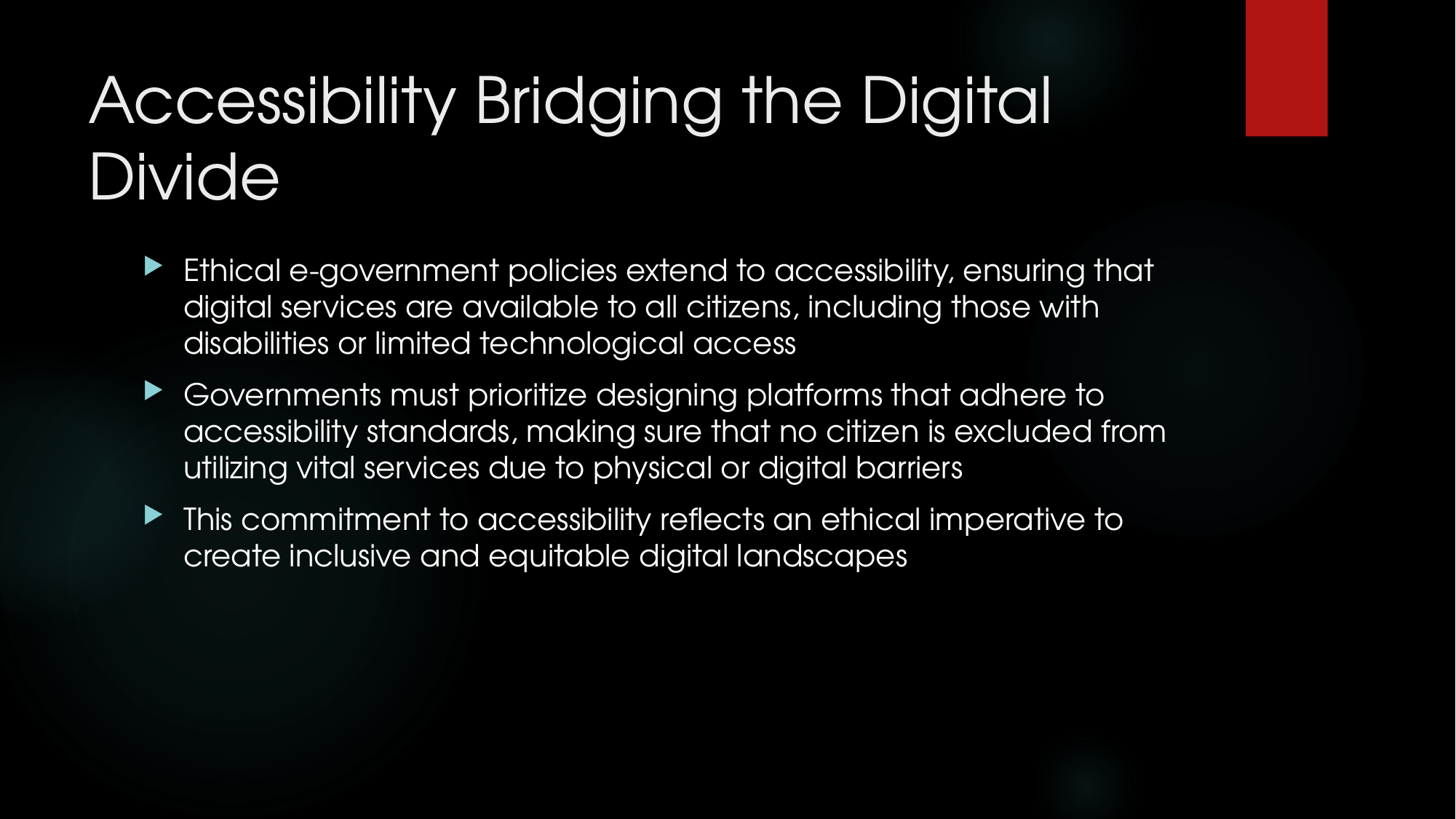

# Accessibility Bridging the Digital Divide
Ethical e-government policies extend to accessibility, ensuring that digital services are available to all citizens, including those with disabilities or limited technological access
Governments must prioritize designing platforms that adhere to accessibility standards, making sure that no citizen is excluded from utilizing vital services due to physical or digital barriers
This commitment to accessibility reflects an ethical imperative to create inclusive and equitable digital landscapes